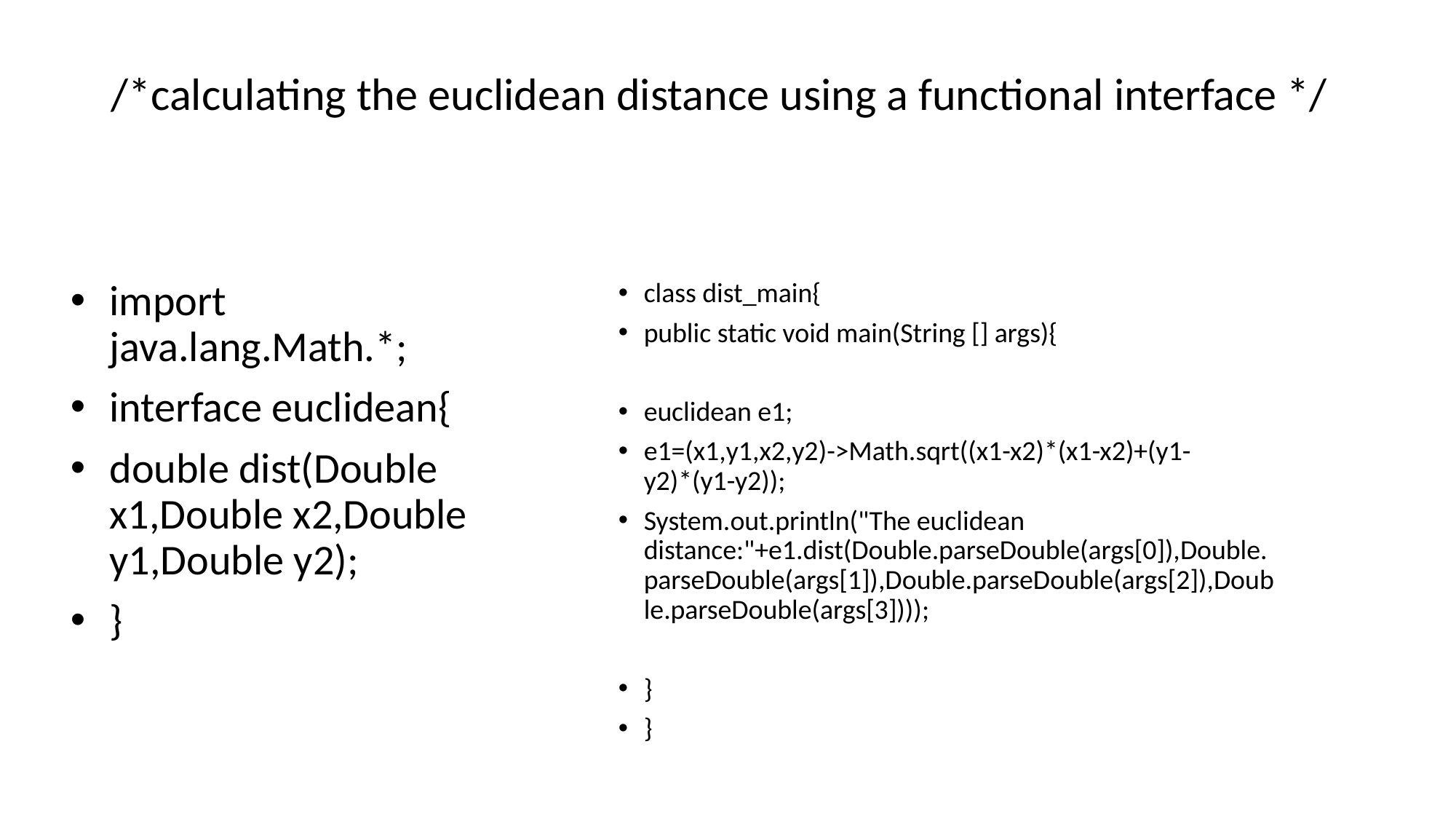

# /*calculating the euclidean distance using a functional interface */

class dist_main{
public static void main(String [] args){

euclidean e1;
e1=(x1,y1,x2,y2)->Math.sqrt((x1-x2)*(x1-x2)+(y1-y2)*(y1-y2));
System.out.println("The euclidean distance:"+e1.dist(Double.parseDouble(args[0]),Double.parseDouble(args[1]),Double.parseDouble(args[2]),Double.parseDouble(args[3])));

}
}
import java.lang.Math.*;
interface euclidean{
double dist(Double x1,Double x2,Double y1,Double y2);
}